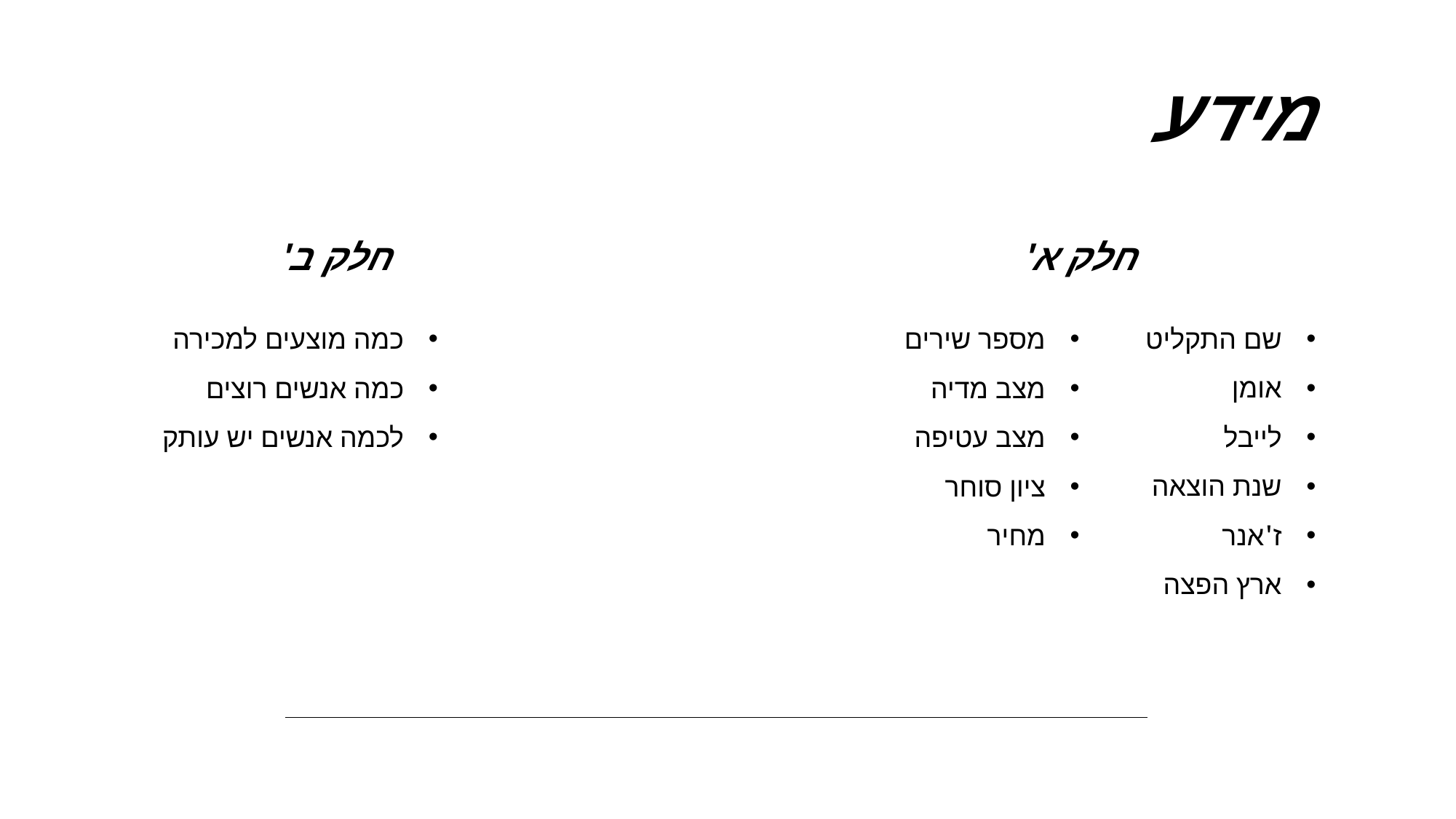

מידע
חלק ב'
חלק א'
כמה מוצעים למכירה
כמה אנשים רוצים
לכמה אנשים יש עותק
מספר שירים
מצב מדיה
מצב עטיפה
ציון סוחר
מחיר
שם התקליט
אומן
לייבל
שנת הוצאה
ז'אנר
ארץ הפצה